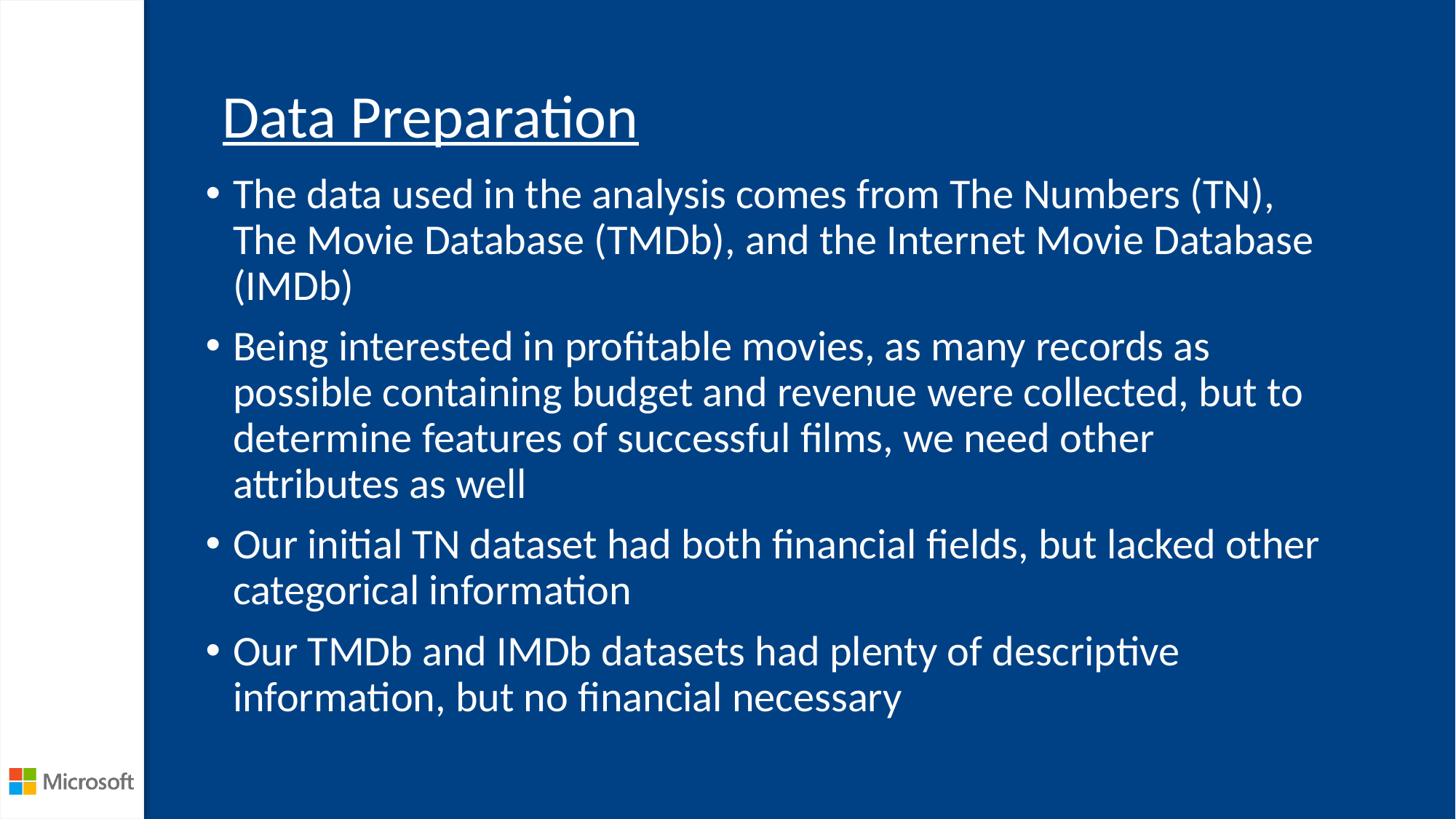

# Data Preparation
The data used in the analysis comes from The Numbers (TN), The Movie Database (TMDb), and the Internet Movie Database (IMDb)
Being interested in profitable movies, as many records as possible containing budget and revenue were collected, but to determine features of successful films, we need other attributes as well
Our initial TN dataset had both financial fields, but lacked other categorical information
Our TMDb and IMDb datasets had plenty of descriptive information, but no financial necessary